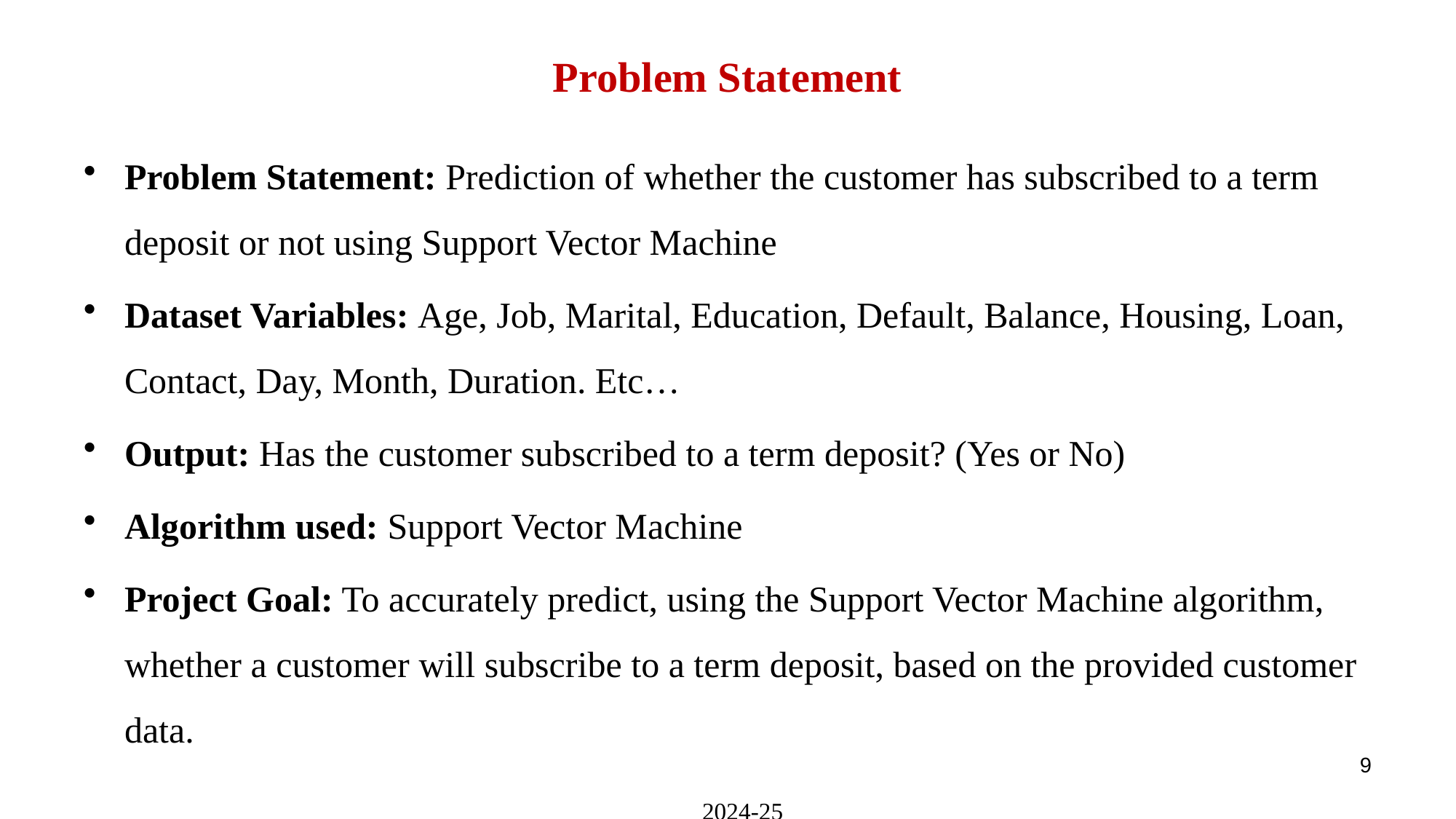

# Problem Statement
Problem Statement: Prediction of whether the customer has subscribed to a term deposit or not using Support Vector Machine
Dataset Variables: Age, Job, Marital, Education, Default, Balance, Housing, Loan, Contact, Day, Month, Duration. Etc…
Output: Has the customer subscribed to a term deposit? (Yes or No)
Algorithm used: Support Vector Machine
Project Goal: To accurately predict, using the Support Vector Machine algorithm, whether a customer will subscribe to a term deposit, based on the provided customer data.
9
2024-25